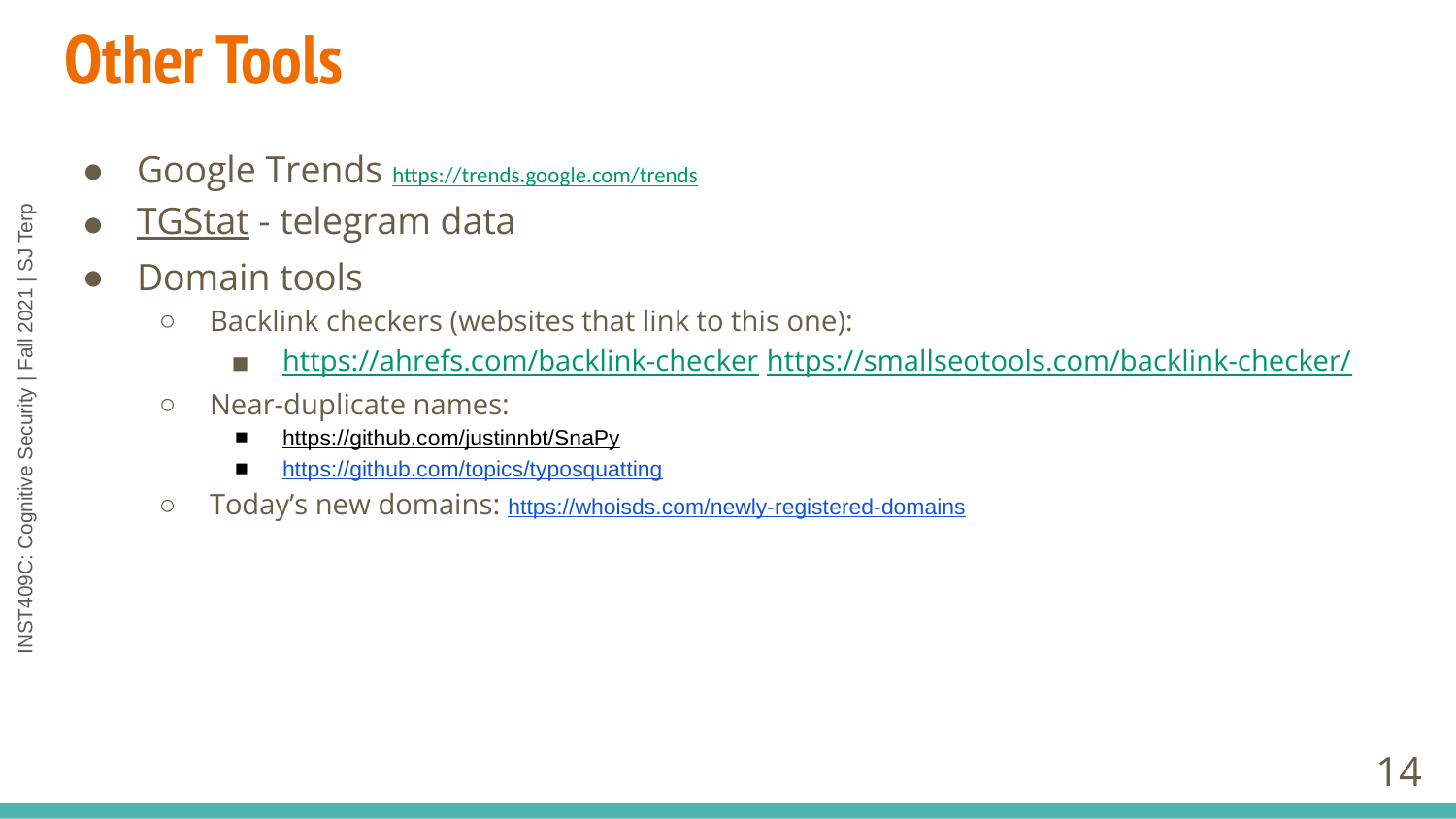

# Other Tools
Google Trends https://trends.google.com/trends
TGStat - telegram data
Domain tools
Backlink checkers (websites that link to this one):
https://ahrefs.com/backlink-checker https://smallseotools.com/backlink-checker/
Near-duplicate names:
https://github.com/justinnbt/SnaPy
https://github.com/topics/typosquatting
Today’s new domains: https://whoisds.com/newly-registered-domains

14